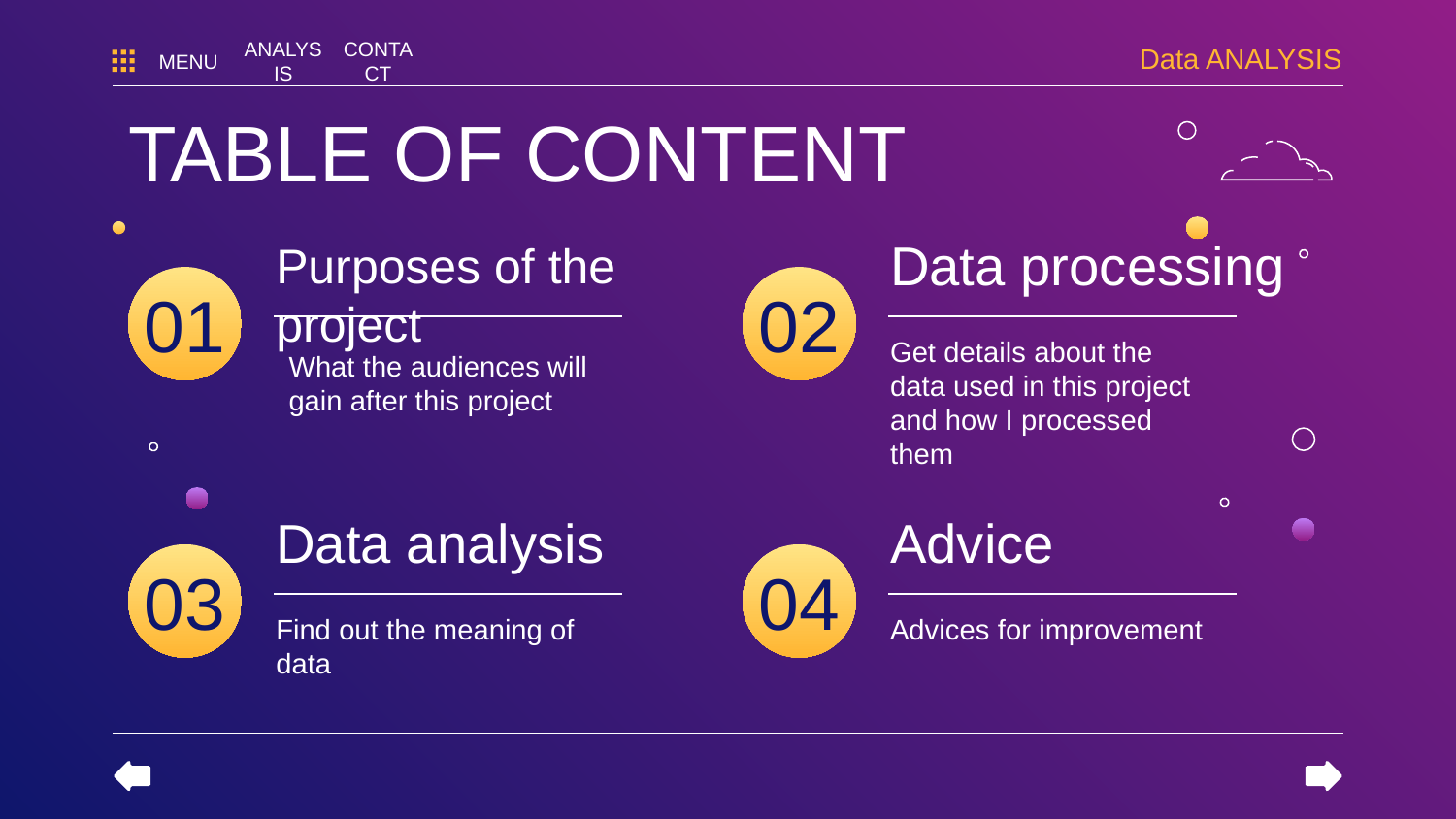

Data ANALYSIS
MENU
ANALYSIS
CONTACT

TABLE OF CONTENT

Data processing
# Purposes of the project

01
02
Get details about the data used in this project and how I processed them
What the audiences will gain after this project

Data analysis
Advice

03
04
Find out the meaning of data
Advices for improvement